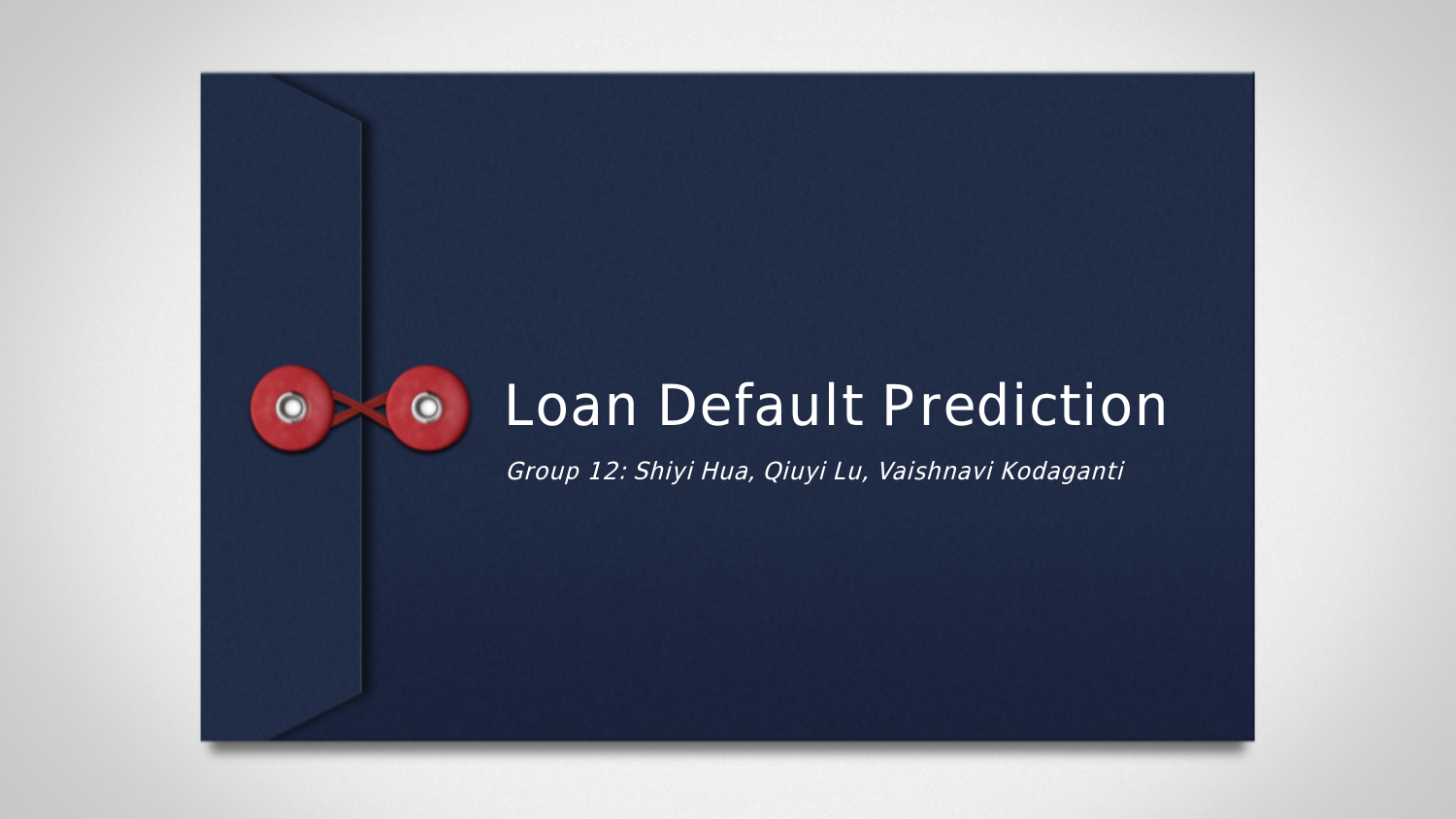

Loan Default Prediction
Group 12: Shiyi Hua, Qiuyi Lu, Vaishnavi Kodaganti